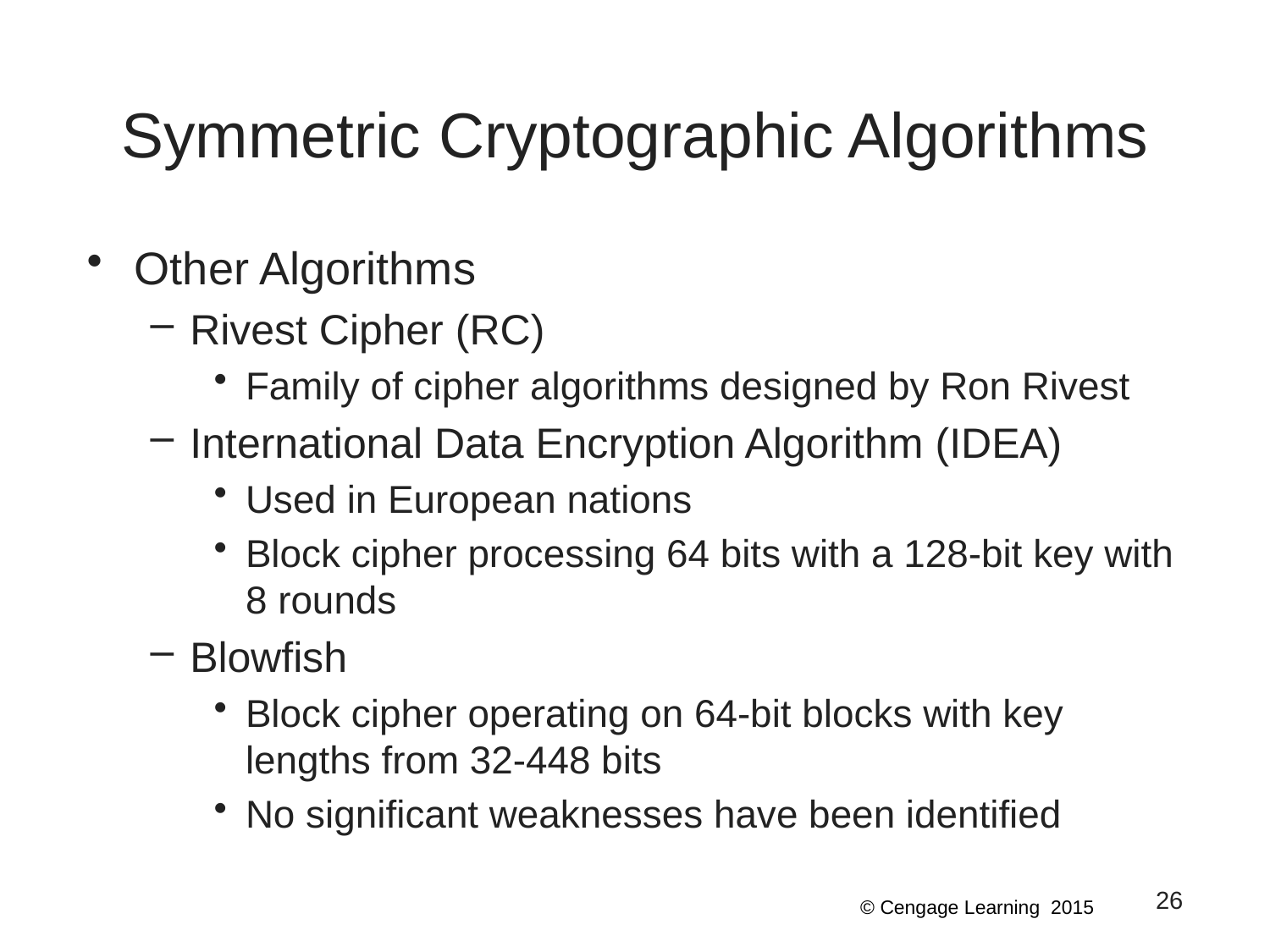

# Symmetric Cryptographic Algorithms
Other Algorithms
Rivest Cipher (RC)
Family of cipher algorithms designed by Ron Rivest
International Data Encryption Algorithm (IDEA)
Used in European nations
Block cipher processing 64 bits with a 128-bit key with 8 rounds
Blowfish
Block cipher operating on 64-bit blocks with key lengths from 32-448 bits
No significant weaknesses have been identified
26